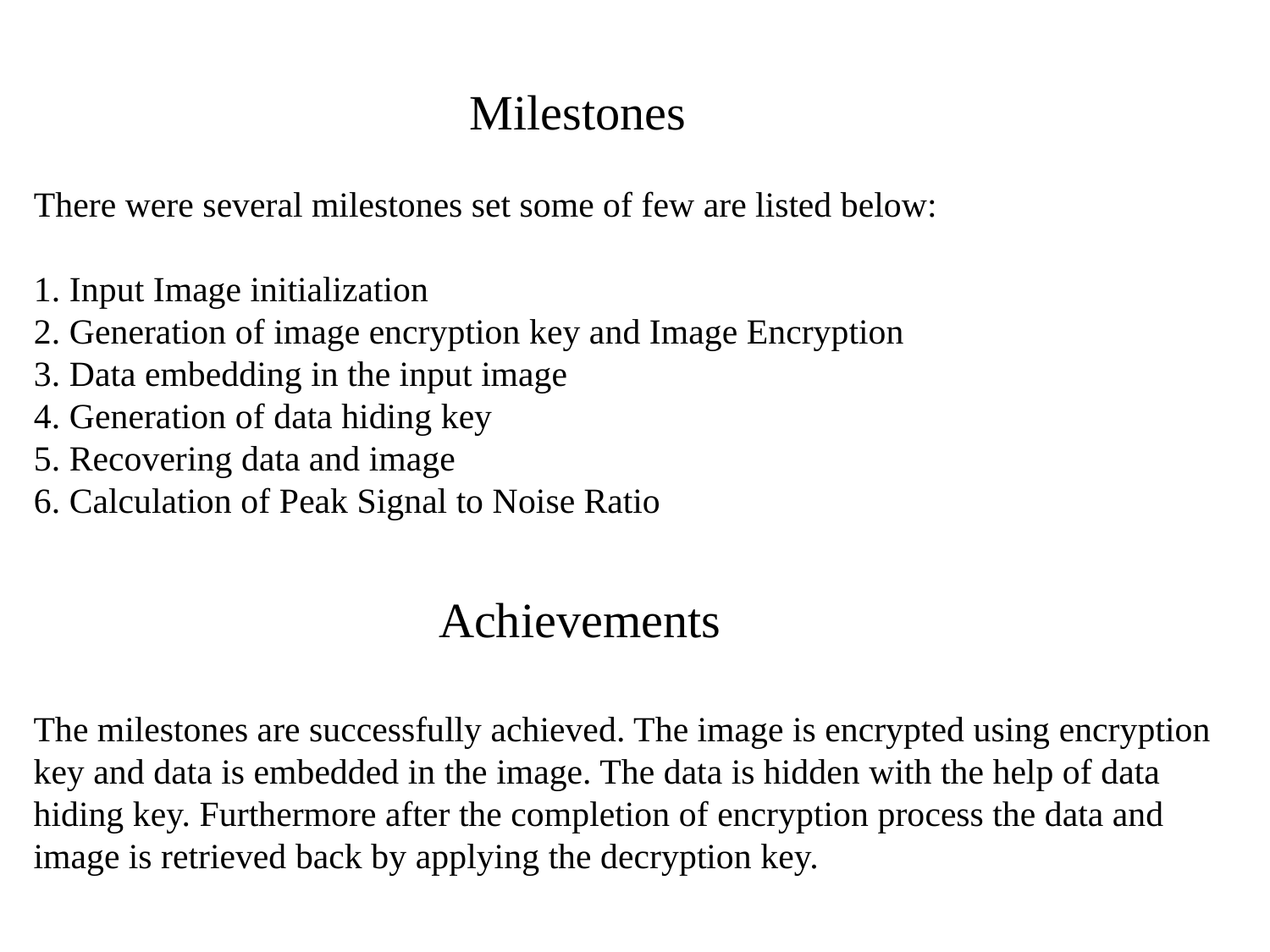

# Milestones There were several milestones set some of few are listed below: 1. Input Image initialization 2. Generation of image encryption key and Image Encryption 3. Data embedding in the input image 4. Generation of data hiding key 5. Recovering data and image 6. Calculation of Peak Signal to Noise Ratio
                                 Achievements

The milestones are successfully achieved. The image is encrypted using encryption key and data is embedded in the image. The data is hidden with the help of data hiding key. Furthermore after the completion of encryption process the data and image is retrieved back by applying the decryption key.